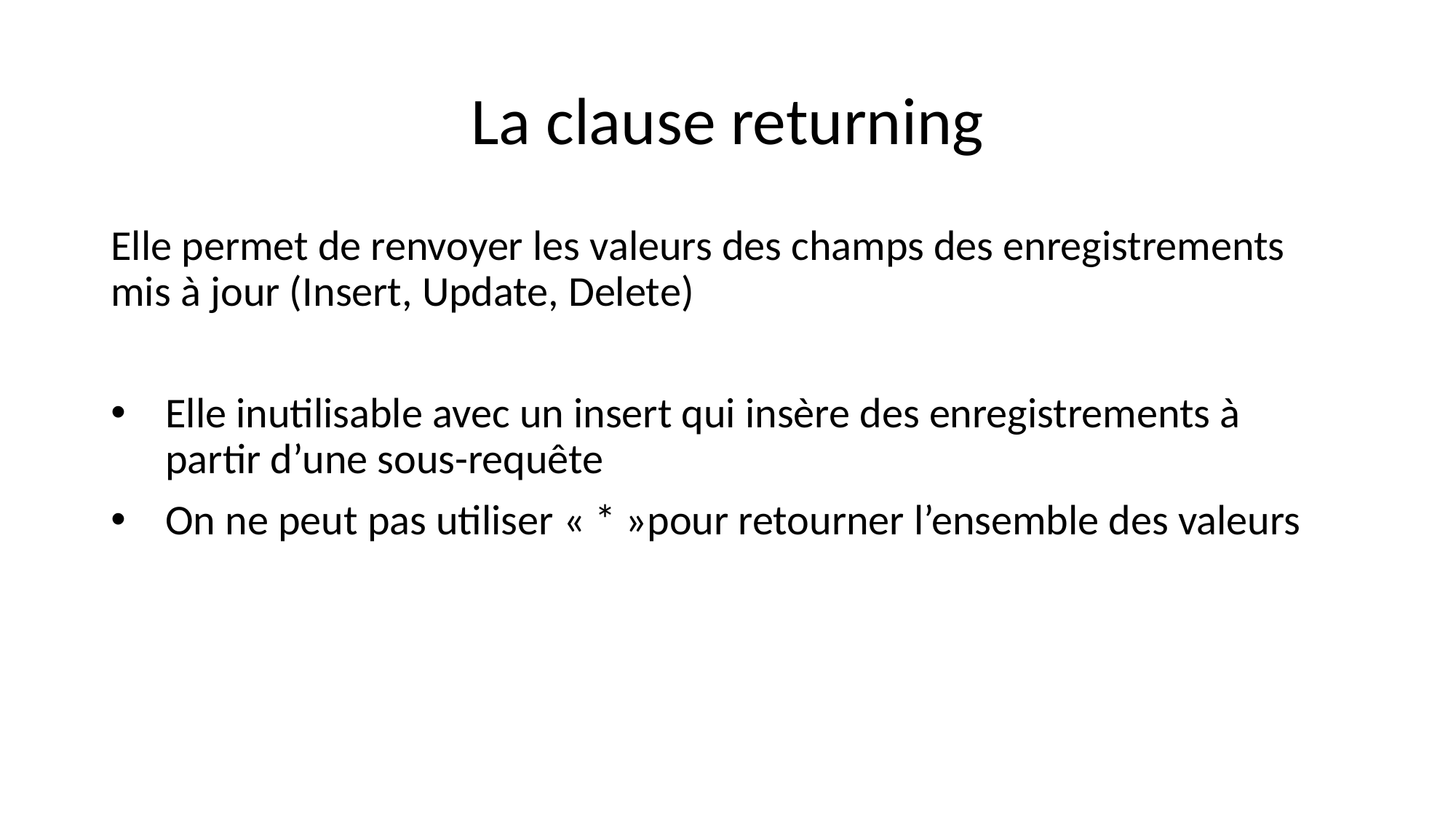

# La clause returning
Elle permet de renvoyer les valeurs des champs des enregistrements mis à jour (Insert, Update, Delete)

Elle inutilisable avec un insert qui insère des enregistrements à partir d’une sous-requête
On ne peut pas utiliser « * »pour retourner l’ensemble des valeurs